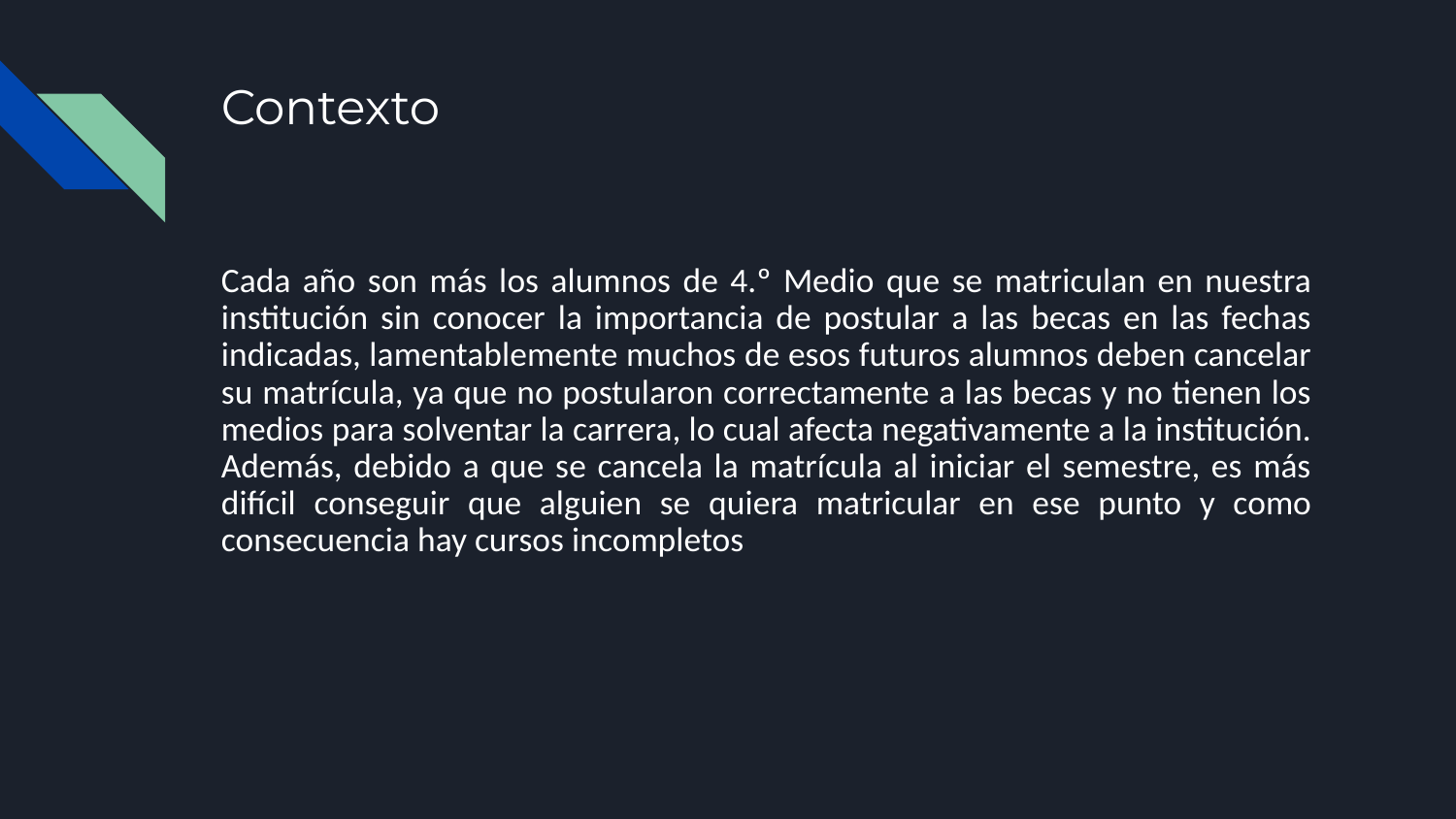

# Contexto
Cada año son más los alumnos de 4.º Medio que se matriculan en nuestra institución sin conocer la importancia de postular a las becas en las fechas indicadas, lamentablemente muchos de esos futuros alumnos deben cancelar su matrícula, ya que no postularon correctamente a las becas y no tienen los medios para solventar la carrera, lo cual afecta negativamente a la institución. Además, debido a que se cancela la matrícula al iniciar el semestre, es más difícil conseguir que alguien se quiera matricular en ese punto y como consecuencia hay cursos incompletos